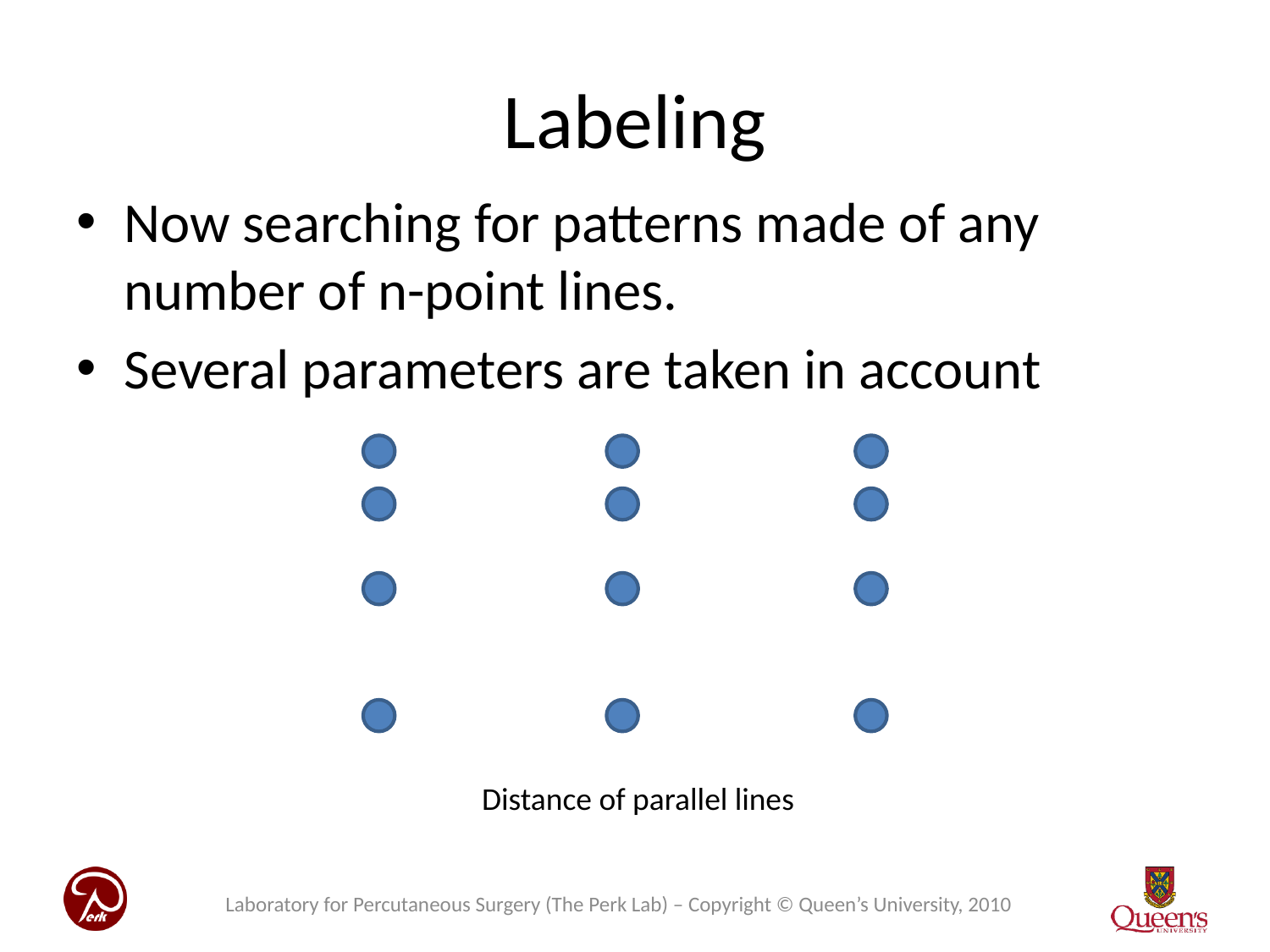

# Labeling
Now searching for patterns made of any number of n-point lines.
Several parameters are taken in account

Distance of parallel lines
Laboratory for Percutaneous Surgery (The Perk Lab) – Copyright © Queen’s University, 2010